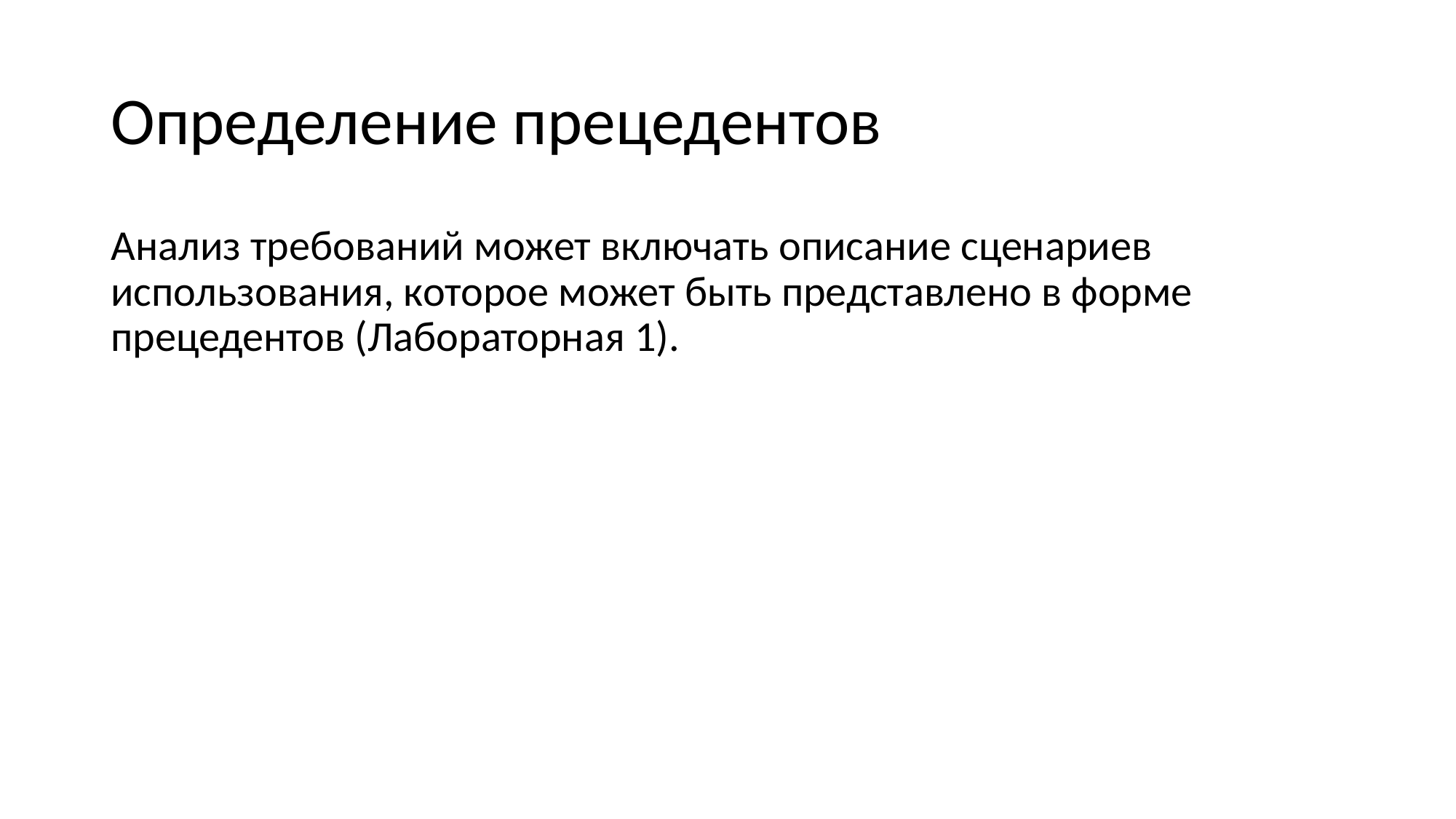

# Определение прецедентов
Анализ требований может включать описание сценариев использования, которое может быть представлено в форме прецедентов (Лабораторная 1).